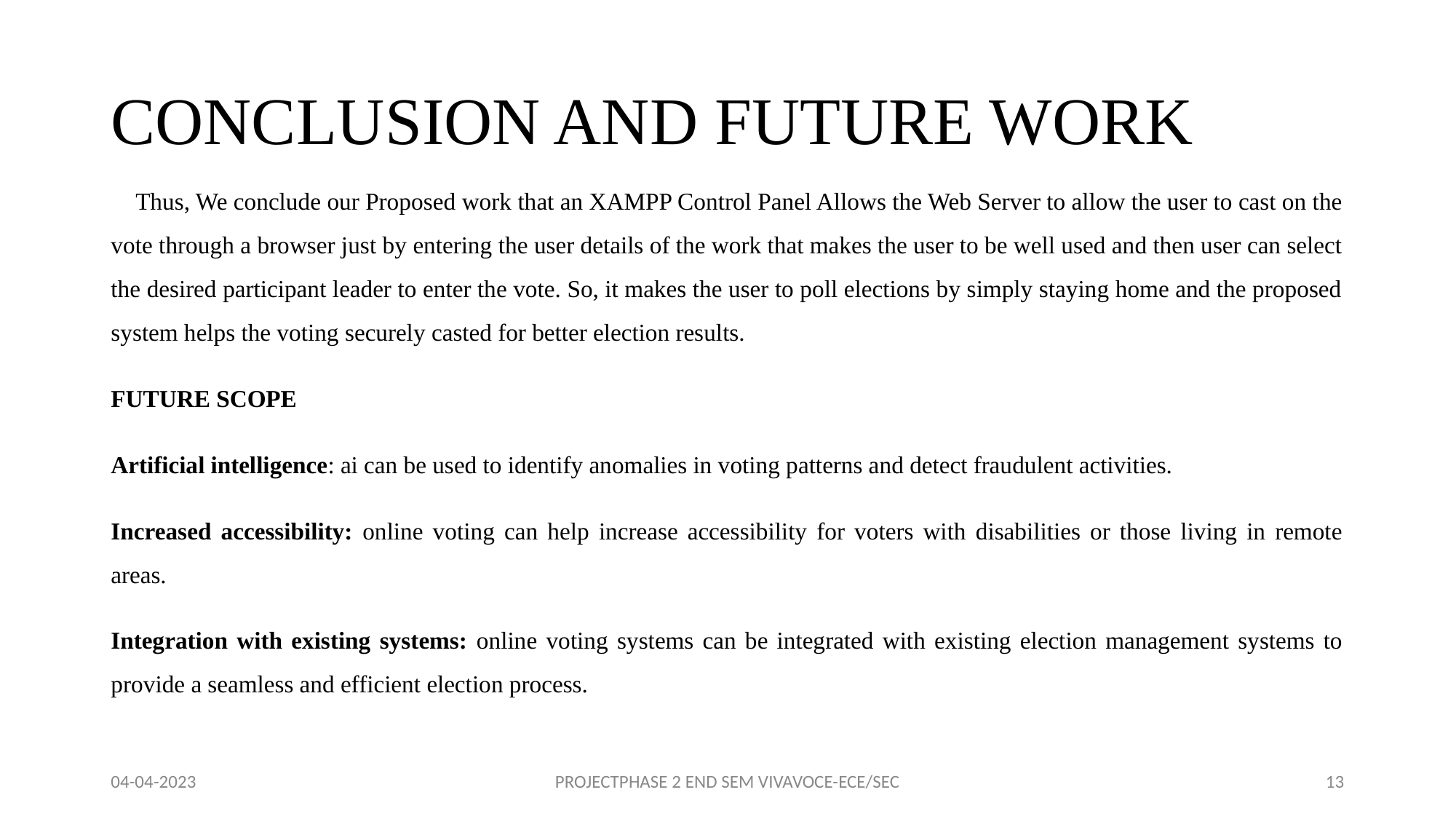

# CONCLUSION AND FUTURE WORK
    Thus, We conclude our Proposed work that an XAMPP Control Panel Allows the Web Server to allow the user to cast on the vote through a browser just by entering the user details of the work that makes the user to be well used and then user can select the desired participant leader to enter the vote. So, it makes the user to poll elections by simply staying home and the proposed system helps the voting securely casted for better election results.
FUTURE SCOPE
Artificial intelligence: ai can be used to identify anomalies in voting patterns and detect fraudulent activities.
Increased accessibility: online voting can help increase accessibility for voters with disabilities or those living in remote areas.
Integration with existing systems: online voting systems can be integrated with existing election management systems to provide a seamless and efficient election process.
04-04-2023
PROJECTPHASE 2 END SEM VIVAVOCE-ECE/SEC
13